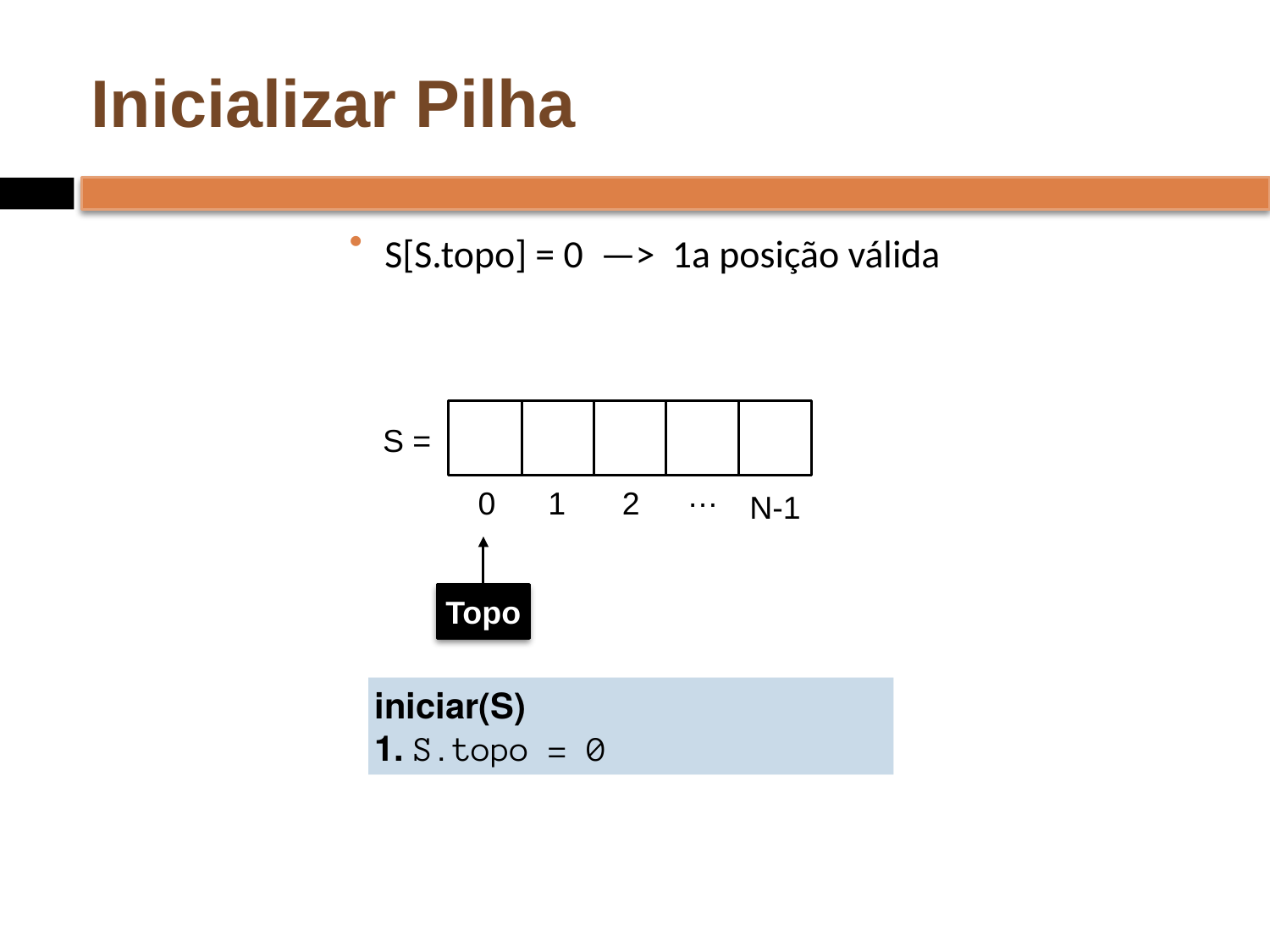

# Inicializar Pilha
S[S.topo] = 0  —>  1a posição válida

S =
…
0
1
2
N-1

Topo
iniciar(S)
 S.topo = 0
47